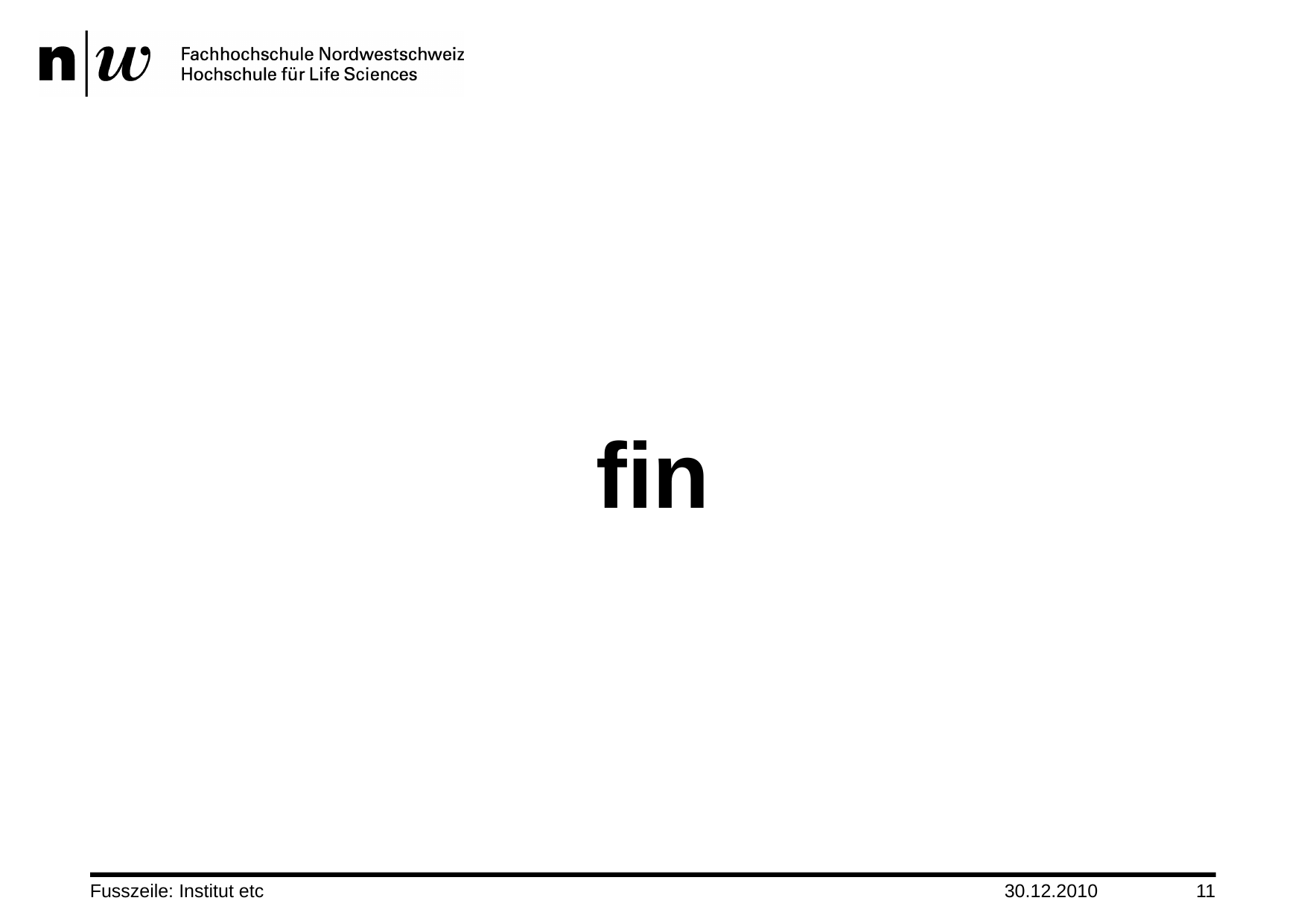

#

fin
Fusszeile: Institut etc
30.12.2010
11